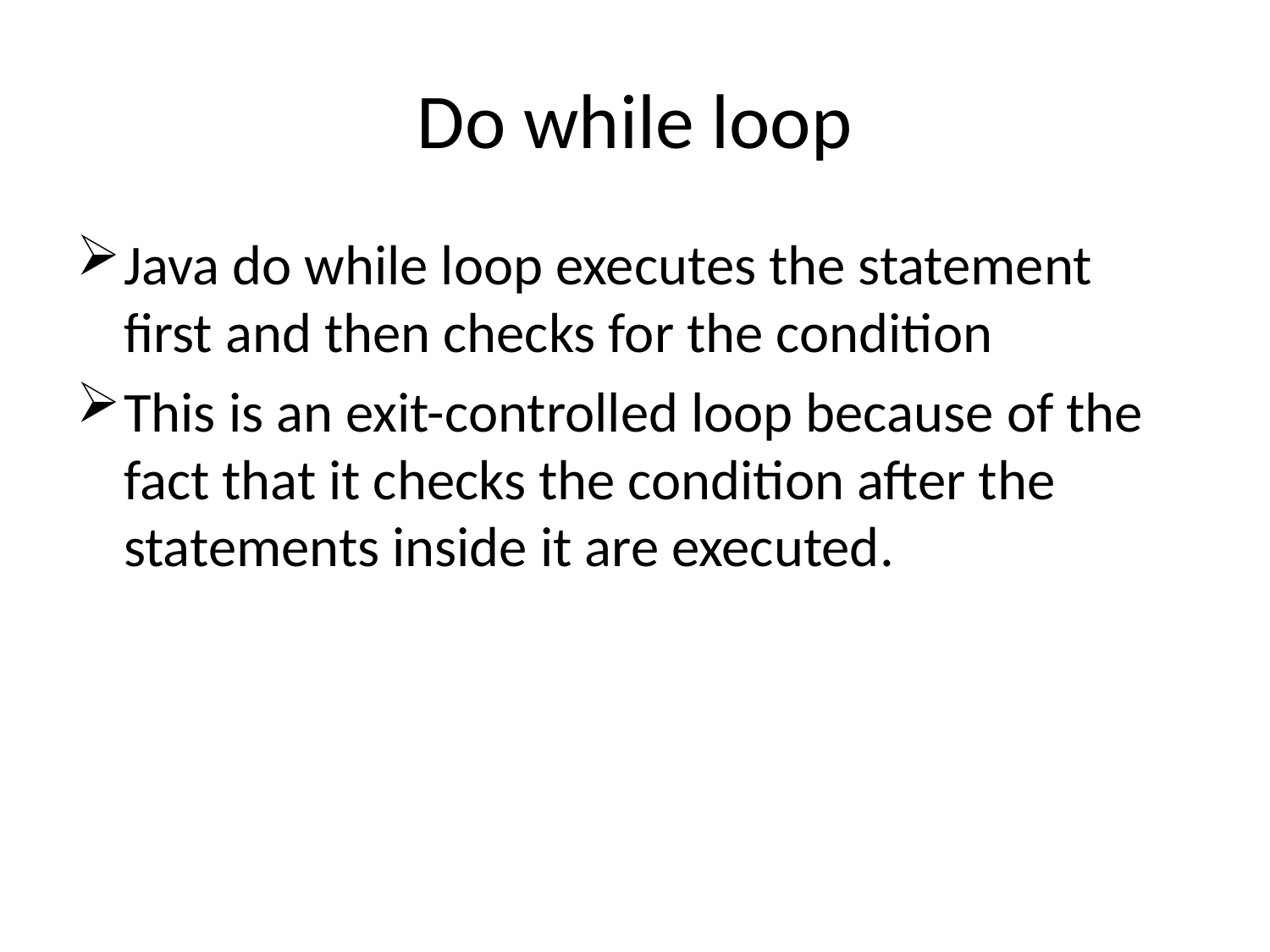

# Do while loop
Java do while loop executes the statement first and then checks for the condition
This is an exit-controlled loop because of the fact that it checks the condition after the statements inside it are executed.